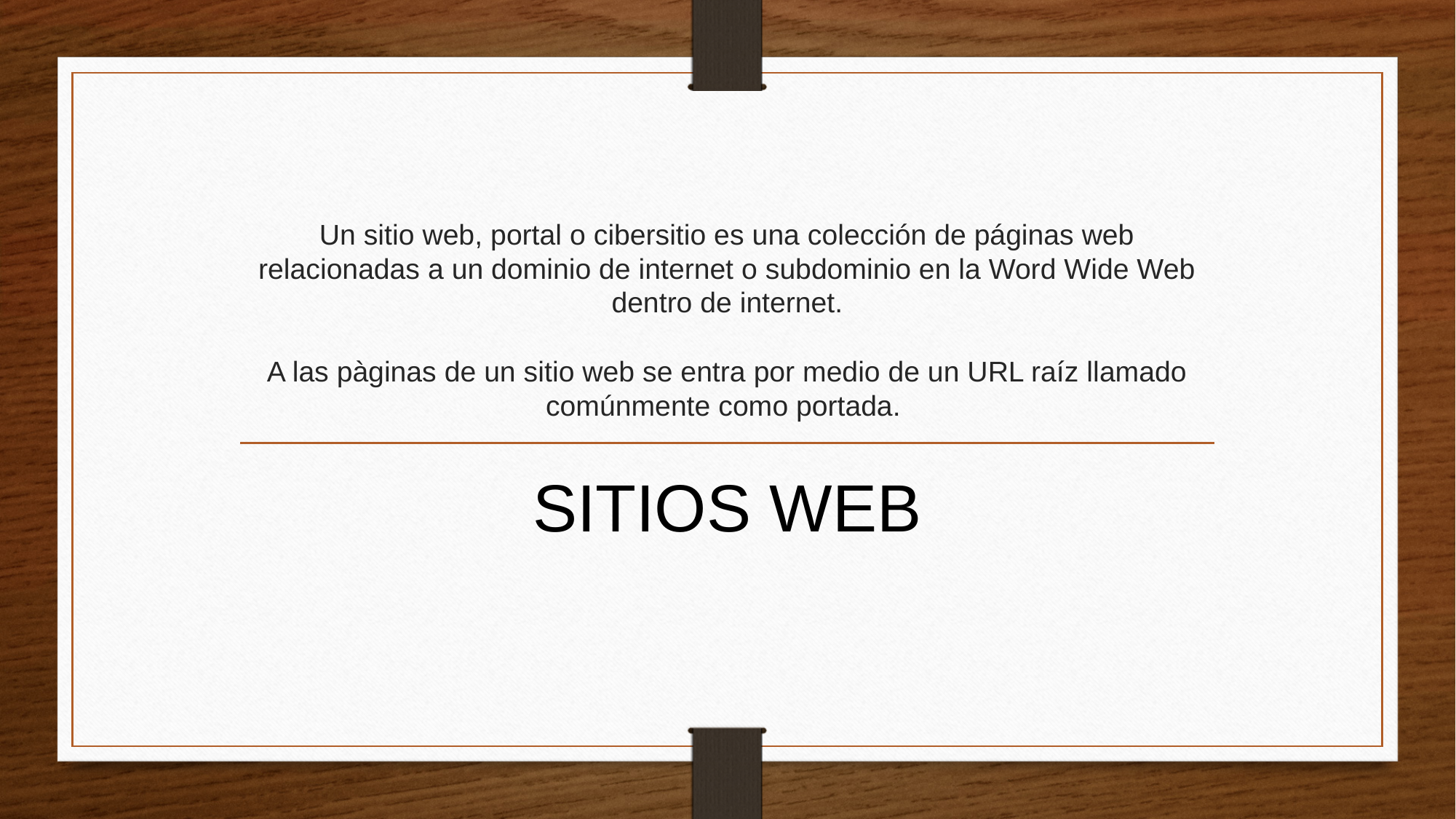

# Un sitio web, portal o cibersitio es una colección de páginas web relacionadas a un dominio de internet o subdominio en la Word Wide Web dentro de internet. A las pàginas de un sitio web se entra por medio de un URL raíz llamado comúnmente como portada.
SITIOS WEB